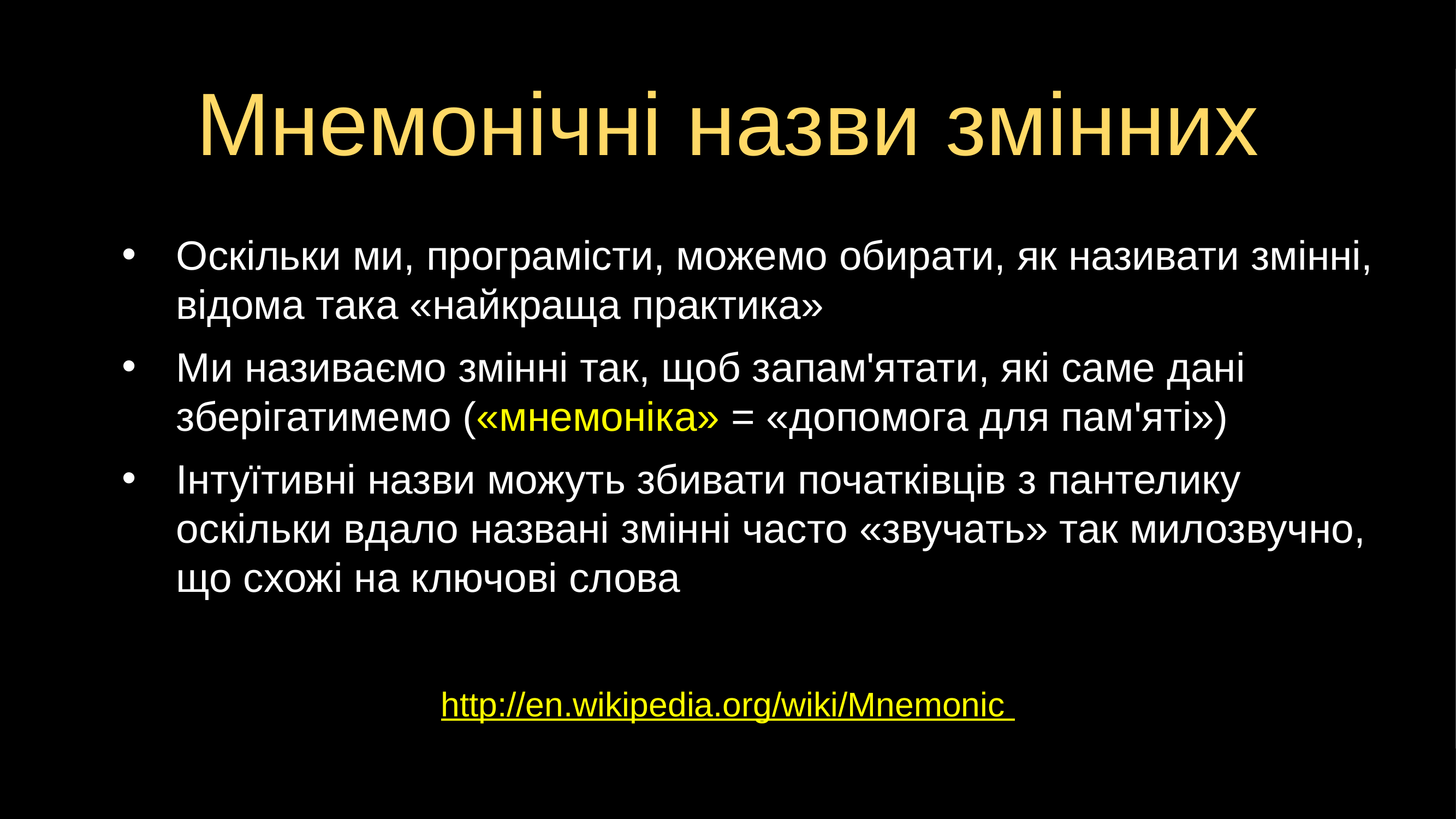

# Мнемонічні назви змінних
Оскільки ми, програмісти, можемо обирати, як називати змінні, відома така «найкраща практика»
Ми називаємо змінні так, щоб запам'ятати, які саме дані зберігатимемо («мнемоніка» = «допомога для пам'яті»)
Інтуїтивні назви можуть збивати початківців з пантелику оскільки вдало названі змінні часто «звучать» так милозвучно, що схожі на ключові слова
http://en.wikipedia.org/wiki/Mnemonic